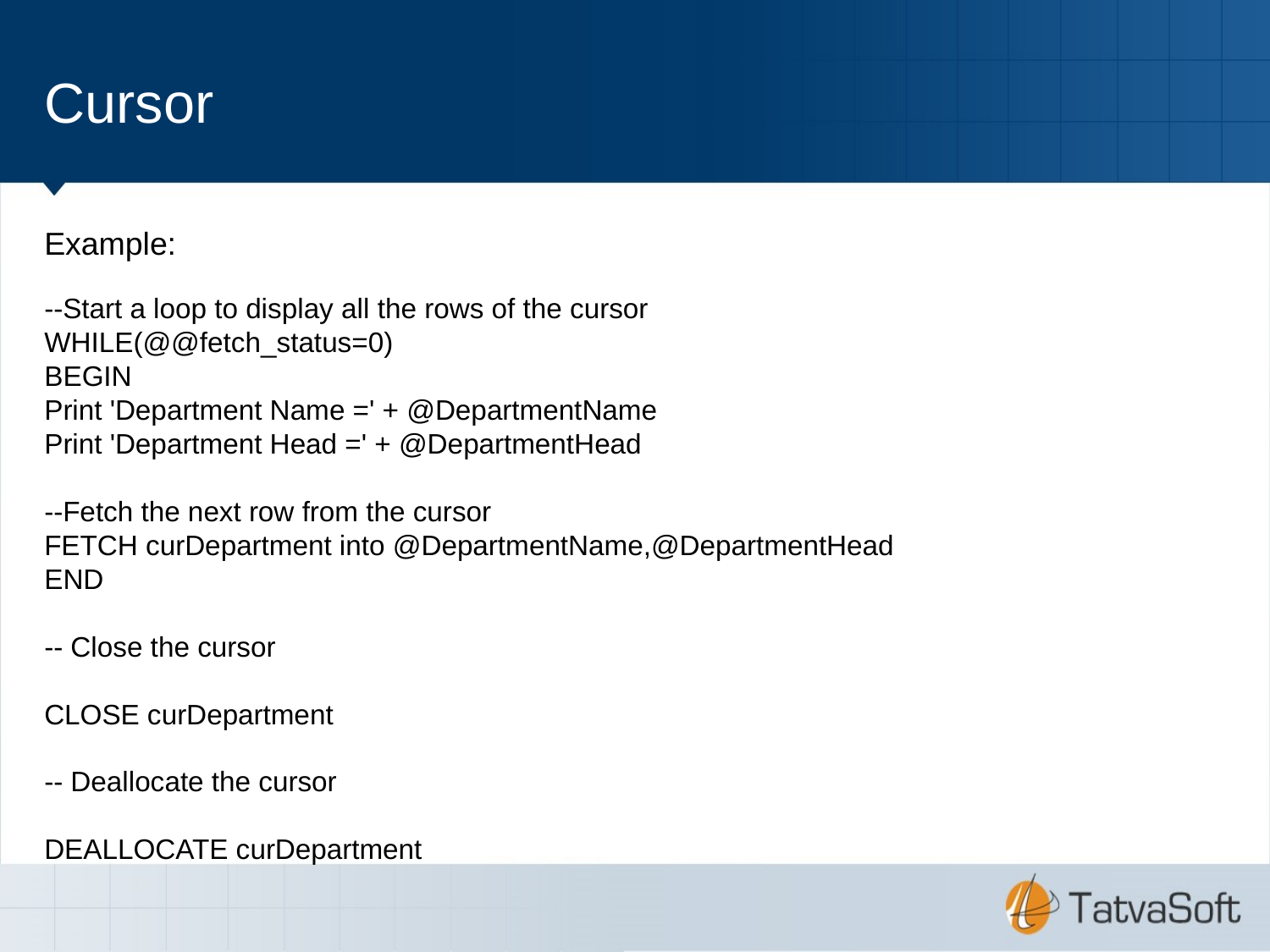

Cursor
Example:

--Start a loop to display all the rows of the cursor
WHILE(@@fetch_status=0)
BEGIN
Print 'Department Name =' + @DepartmentName
Print 'Department Head =' + @DepartmentHead
--Fetch the next row from the cursor
FETCH curDepartment into @DepartmentName,@DepartmentHead
END
-- Close the cursor
CLOSE curDepartment
-- Deallocate the cursor
DEALLOCATE curDepartment